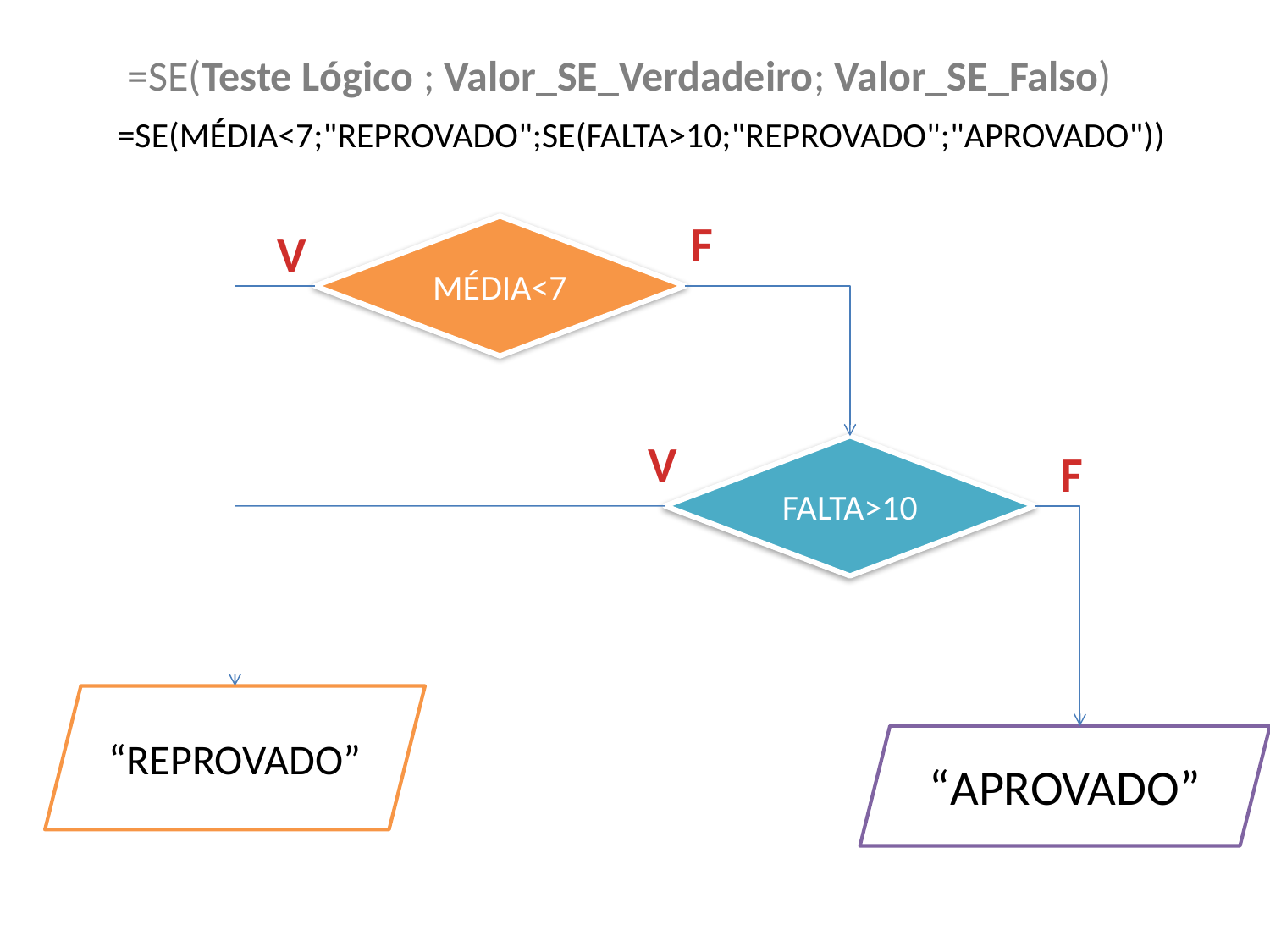

=SE(Teste Lógico ; Valor_SE_Verdadeiro; Valor_SE_Falso)
=SE(MÉDIA<7;"REPROVADO";SE(FALTA>10;"REPROVADO";"APROVADO"))
F
V
MÉDIA<7
V
FALTA>10
F
“REPROVADO”
“APROVADO”